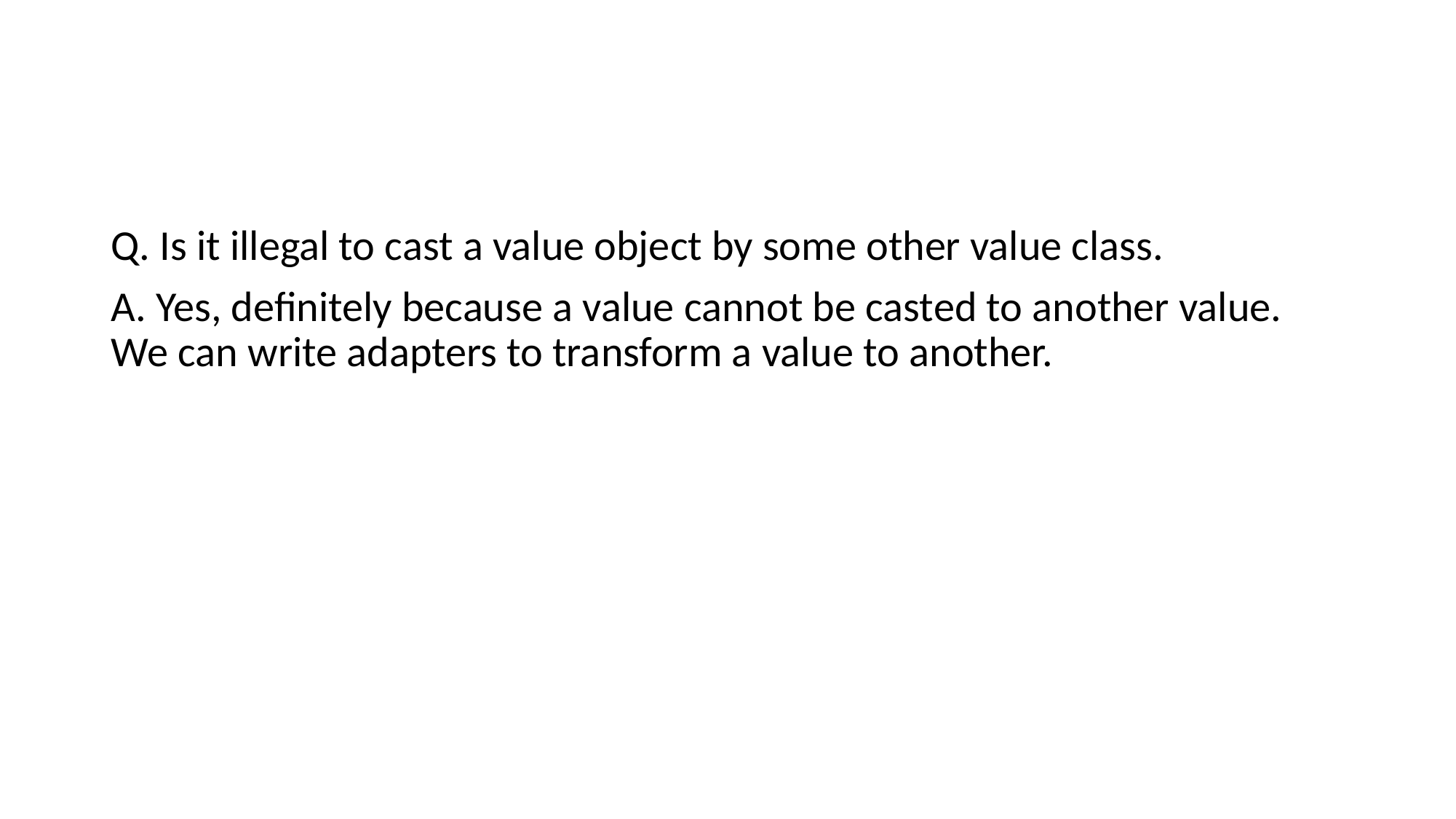

#
Q. Is it illegal to cast a value object by some other value class.
A. Yes, definitely because a value cannot be casted to another value. We can write adapters to transform a value to another.